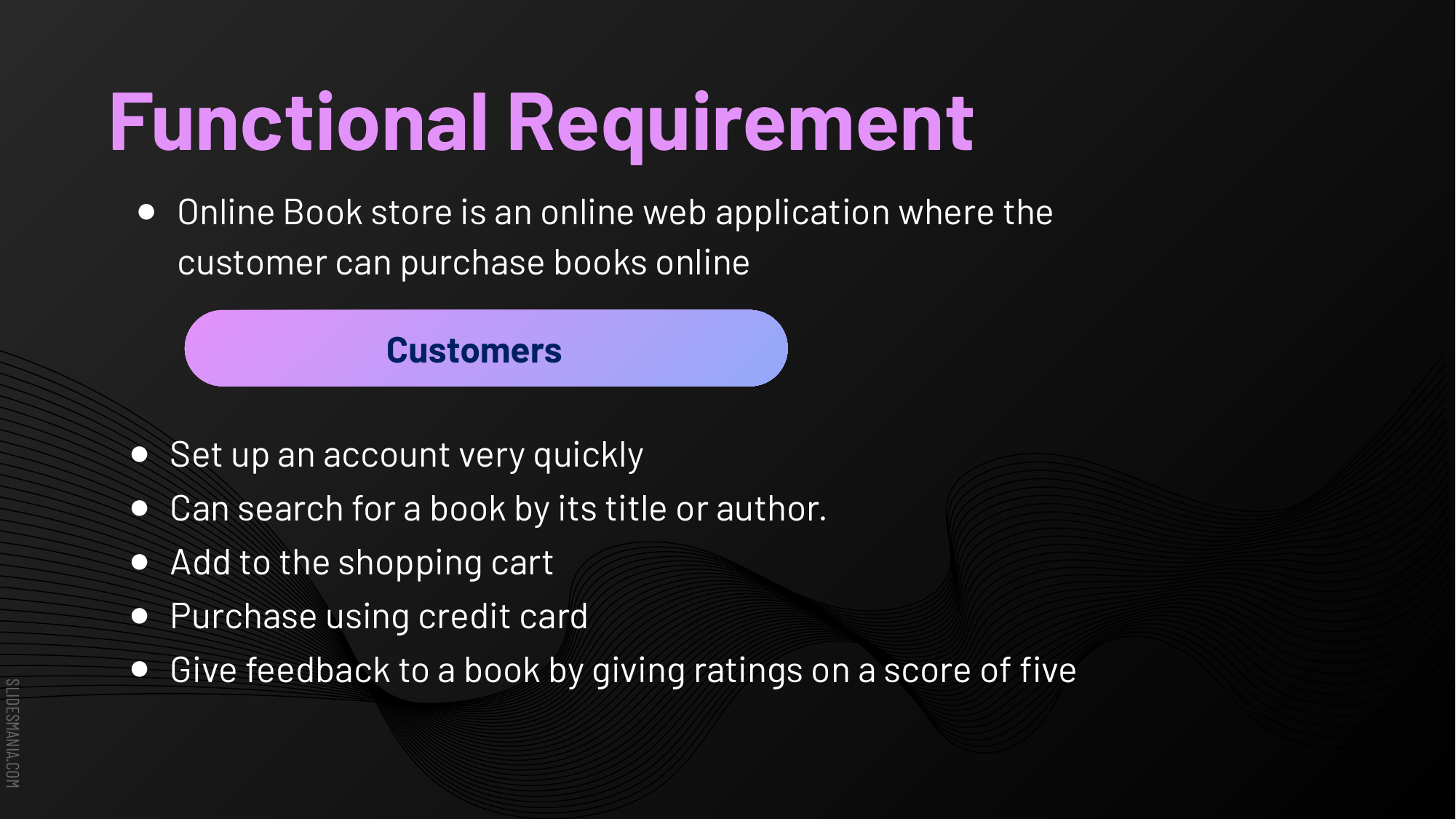

# Functional Requirement
Online Book store is an online web application where the customer can purchase books online
Customers
Customers

Set up an account very quickly
Can search for a book by its title or author.
Add to the shopping cart
Purchase using credit card
Give feedback to a book by giving ratings on a score of five